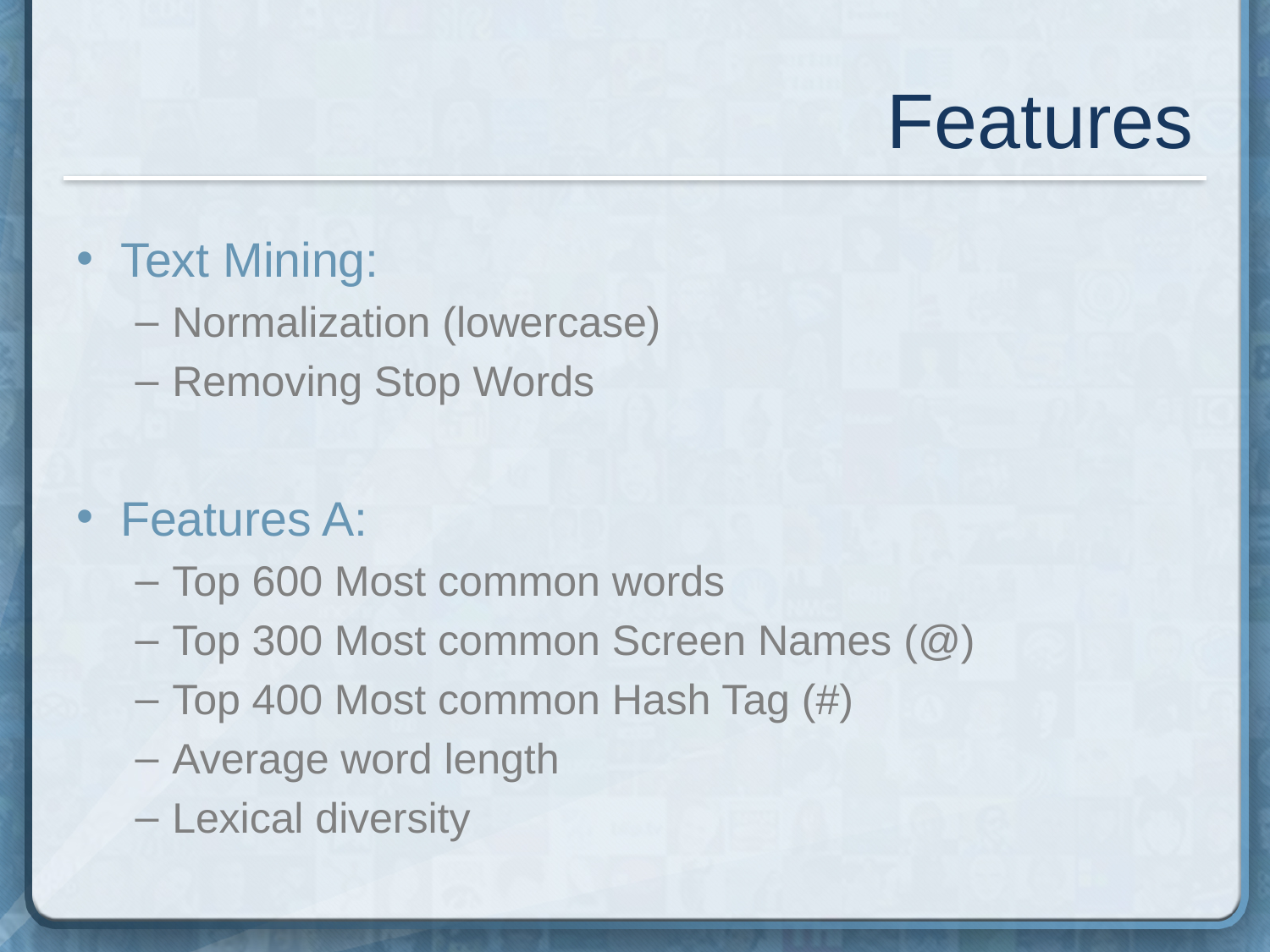

Features
Text Mining:
Normalization (lowercase)
Removing Stop Words

Features A:
Top 600 Most common words
Top 300 Most common Screen Names (@)
Top 400 Most common Hash Tag (#)
Average word length
Lexical diversity